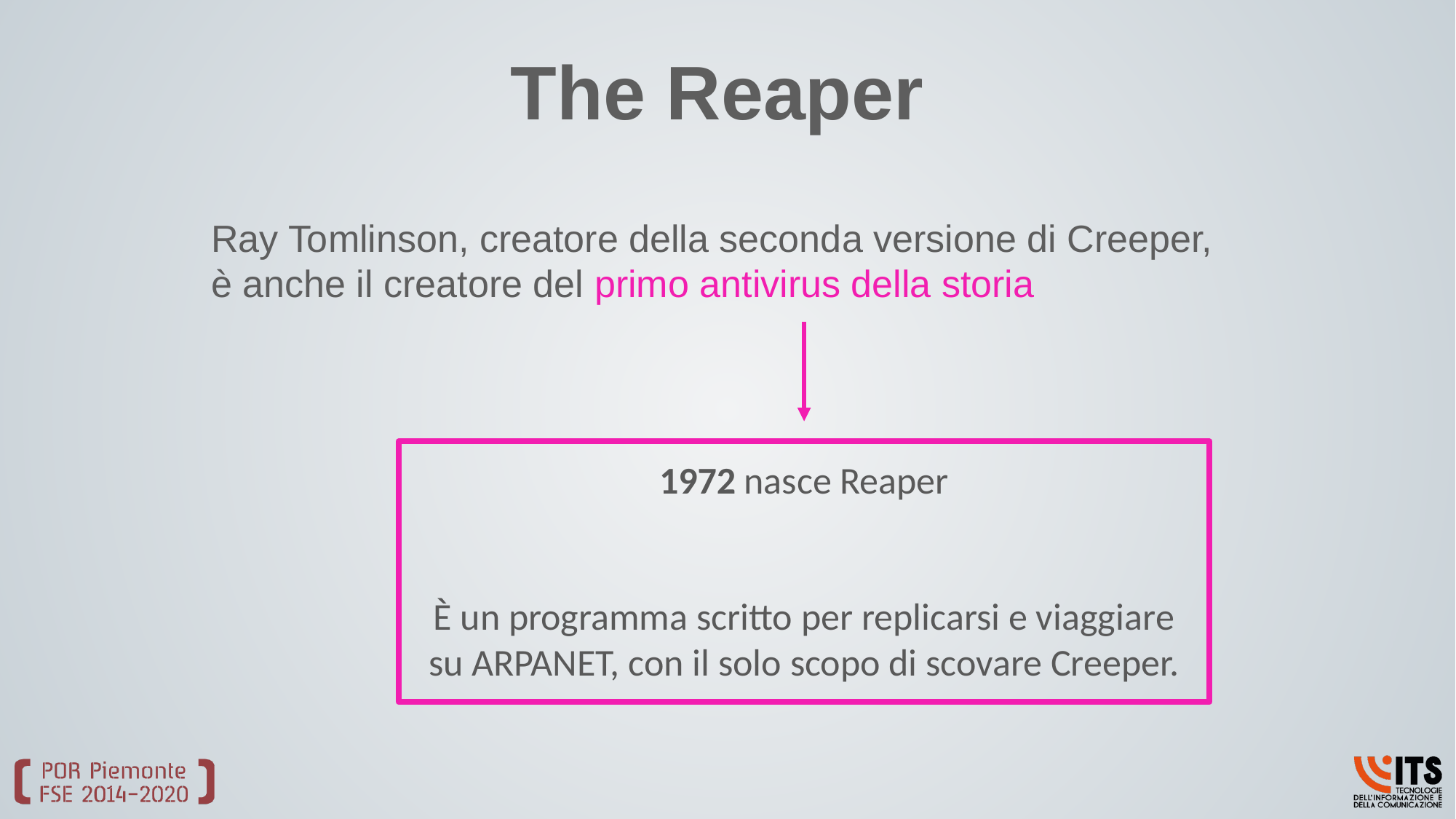

# The Reaper
Ray Tomlinson, creatore della seconda versione di Creeper, è anche il creatore del primo antivirus della storia

1972 nasce Reaper

È un programma scritto per replicarsi e viaggiare su ARPANET, con il solo scopo di scovare Creeper.